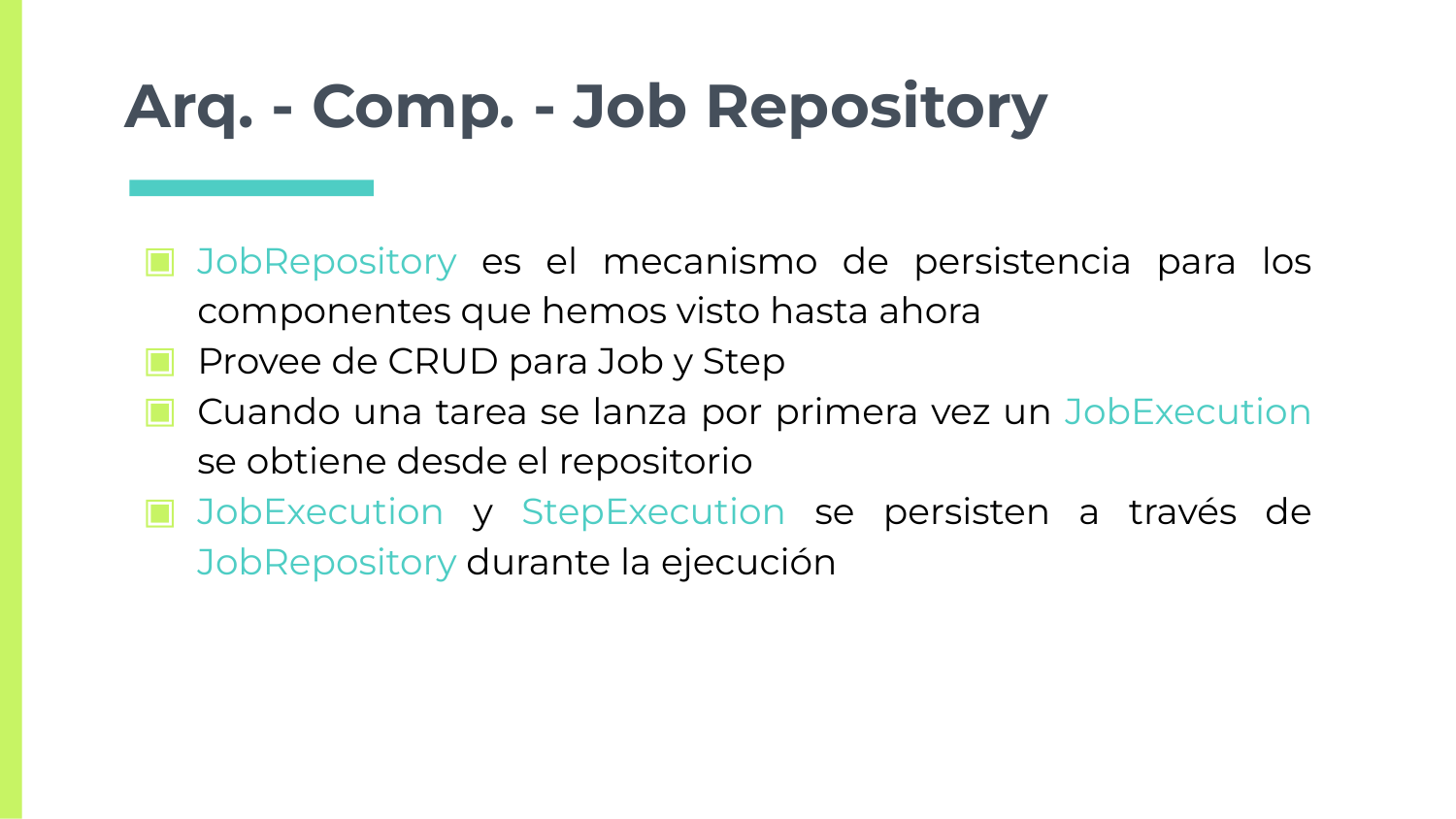

# Arq. - Comp. - Job Repository
JobRepository es el mecanismo de persistencia para los componentes que hemos visto hasta ahora
Provee de CRUD para Job y Step
Cuando una tarea se lanza por primera vez un JobExecution se obtiene desde el repositorio
JobExecution y StepExecution se persisten a través de JobRepository durante la ejecución